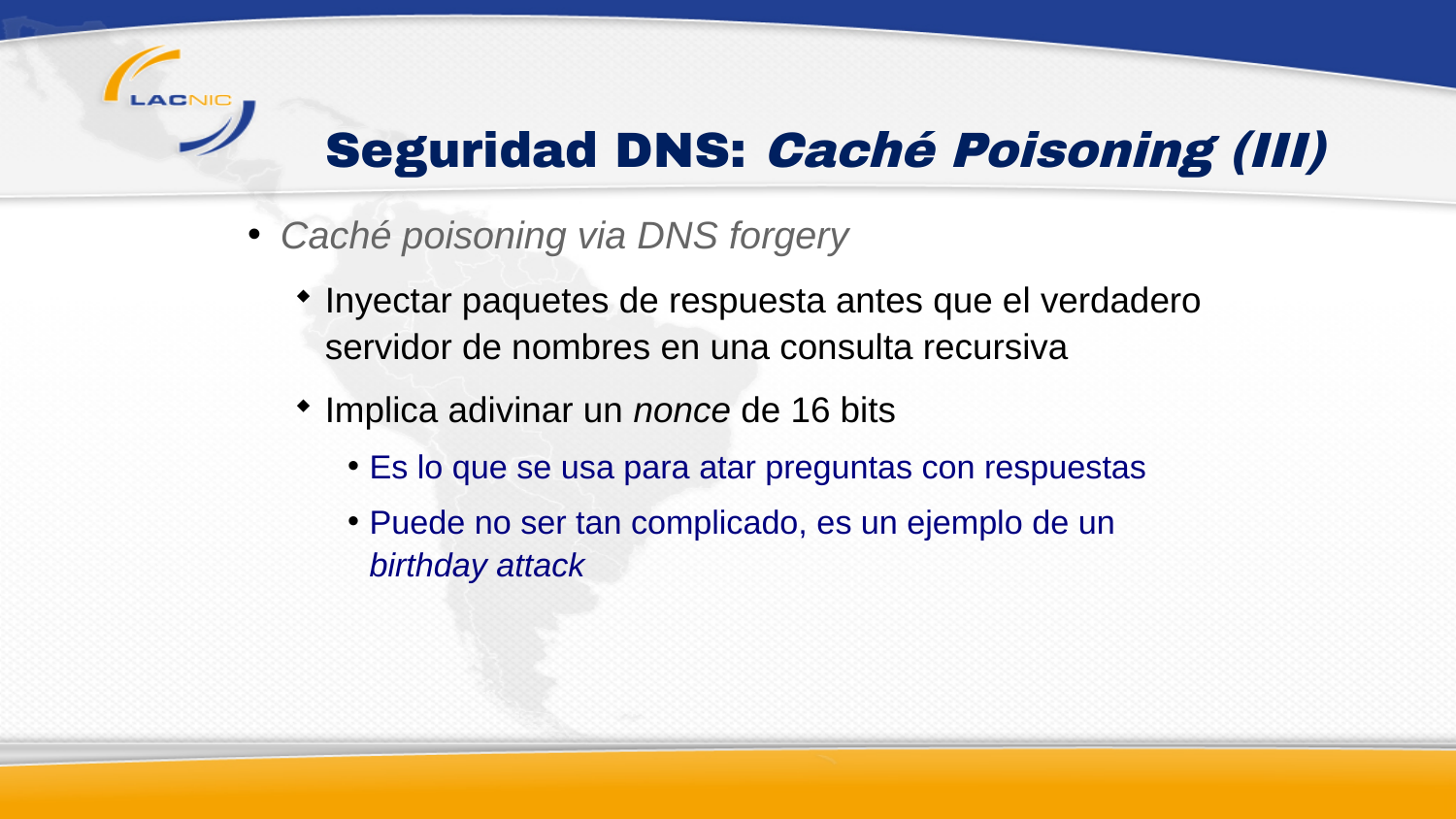

# Seguridad DNS: Caché Poisoning (III)
Caché poisoning via DNS forgery
Inyectar paquetes de respuesta antes que el verdadero servidor de nombres en una consulta recursiva
Implica adivinar un nonce de 16 bits
Es lo que se usa para atar preguntas con respuestas
Puede no ser tan complicado, es un ejemplo de un birthday attack